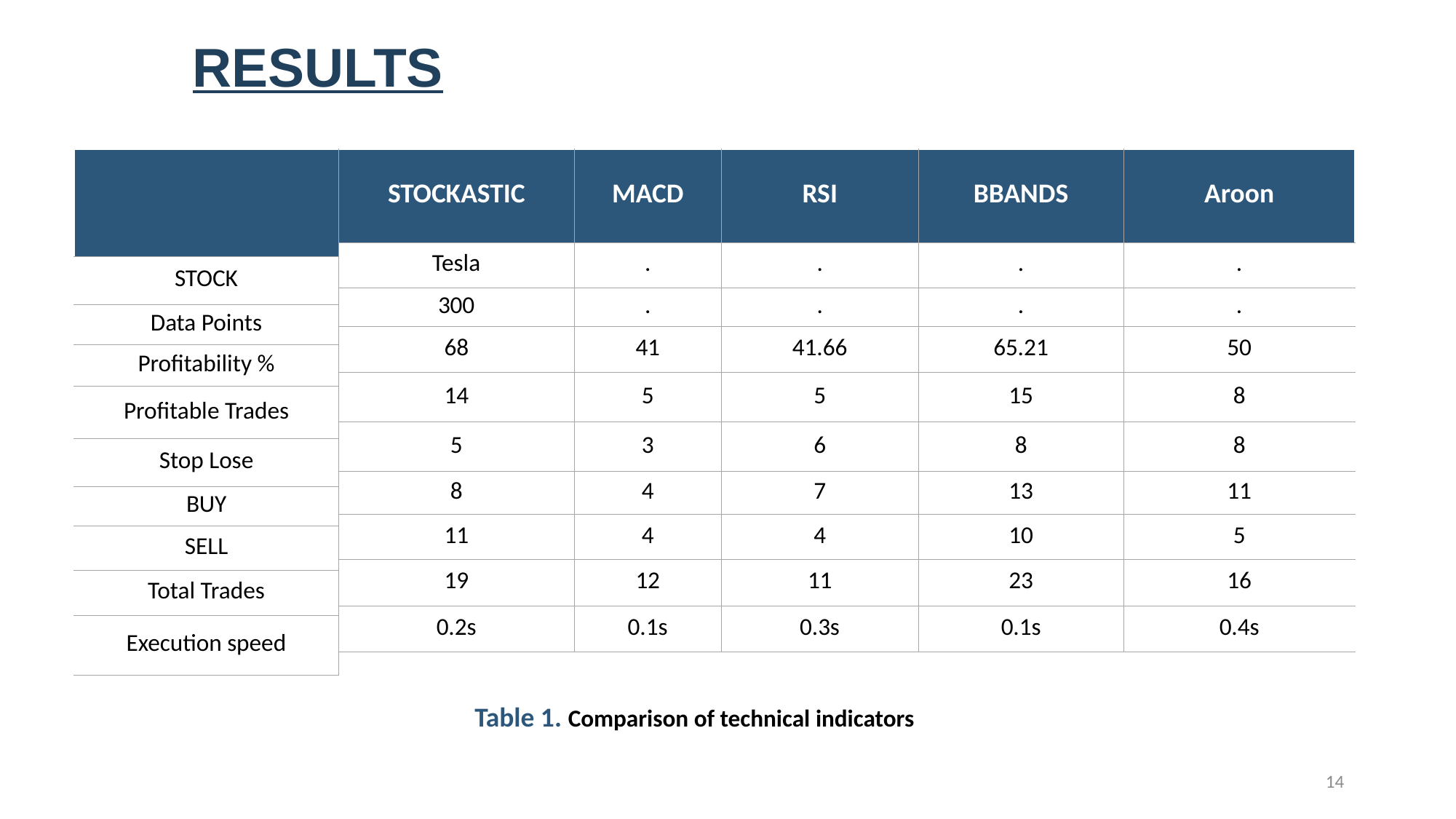

RESULTS
| STOCKASTIC | MACD | RSI | BBANDS | Aroon |
| --- | --- | --- | --- | --- |
| Tesla | . | . | . | . |
| 300 | . | . | . | . |
| 68 | 41 | 41.66 | 65.21 | 50 |
| 14 | 5 | 5 | 15 | 8 |
| 5 | 3 | 6 | 8 | 8 |
| 8 | 4 | 7 | 13 | 11 |
| 11 | 4 | 4 | 10 | 5 |
| 19 | 12 | 11 | 23 | 16 |
| 0.2s | 0.1s | 0.3s | 0.1s | 0.4s |
|  |
| --- |
| STOCK |
| Data Points |
| Profitability % |
| Profitable Trades |
| Stop Lose |
| BUY |
| SELL |
| Total Trades |
| Execution speed |
Table 1. Comparison of technical indicators
14